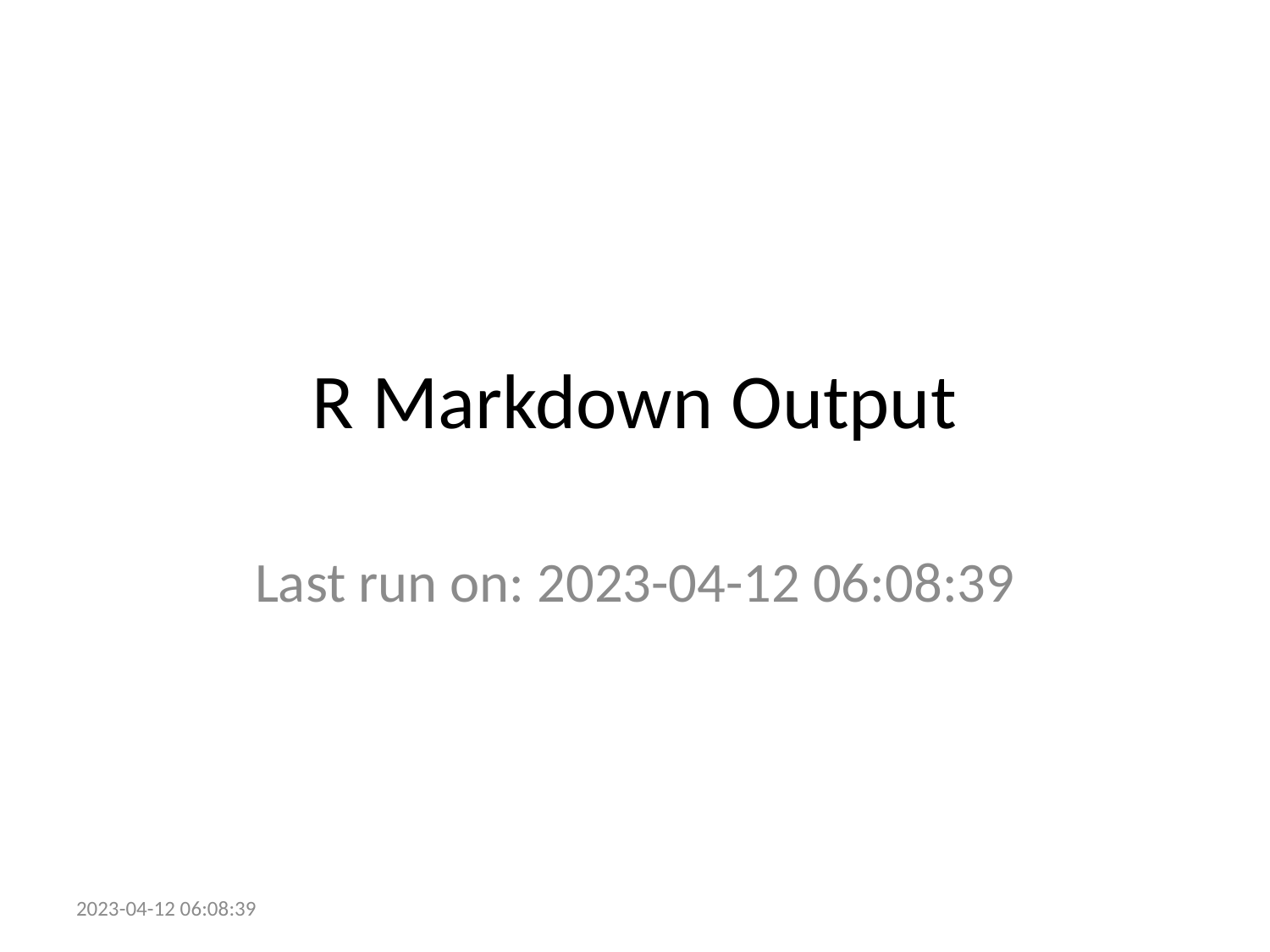

# R Markdown Output
Last run on: 2023-04-12 06:08:39
2023-04-12 06:08:39